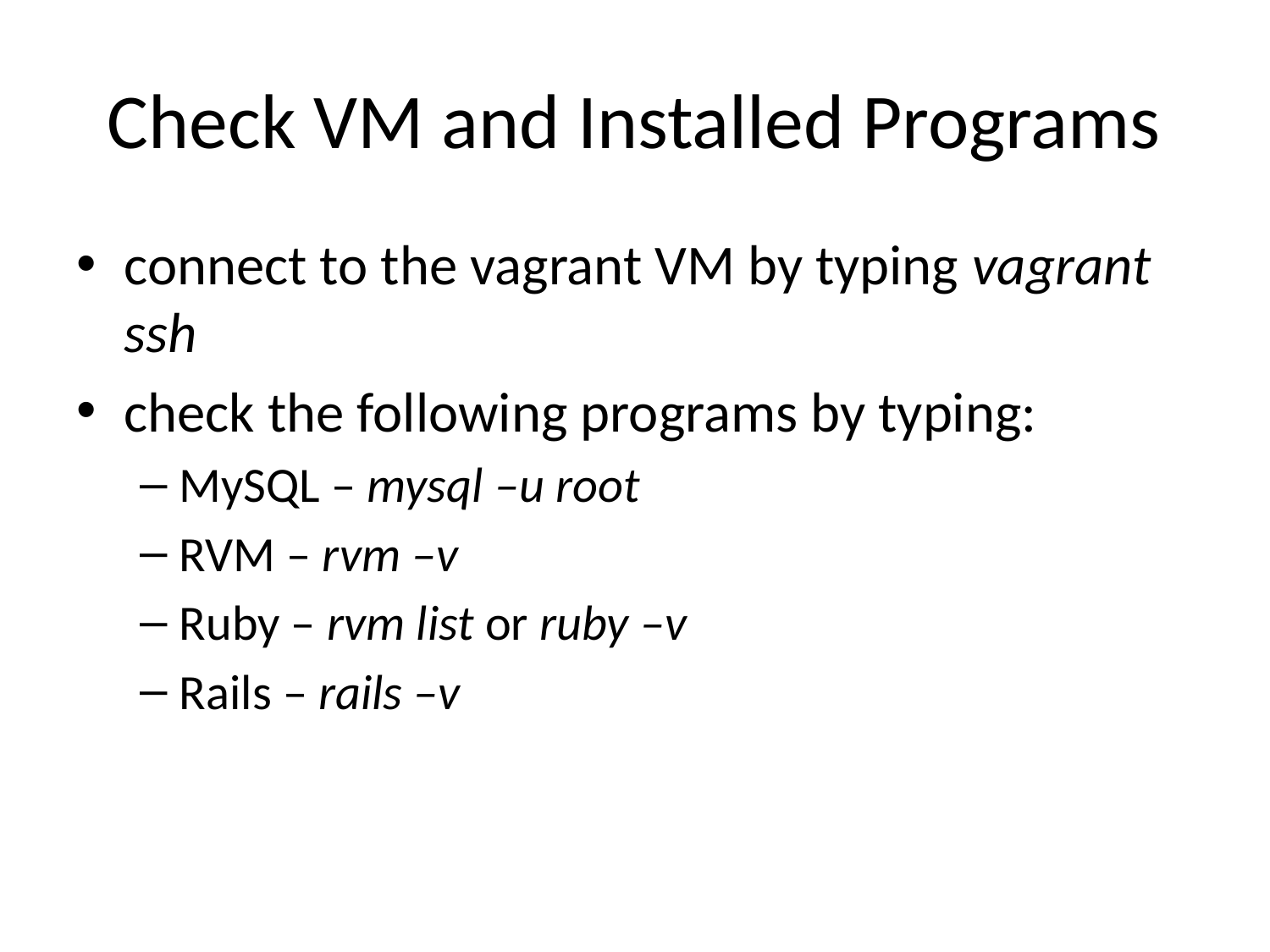

# Check VM and Installed Programs
connect to the vagrant VM by typing vagrant ssh
check the following programs by typing:
MySQL – mysql –u root
RVM – rvm –v
Ruby – rvm list or ruby –v
Rails – rails –v